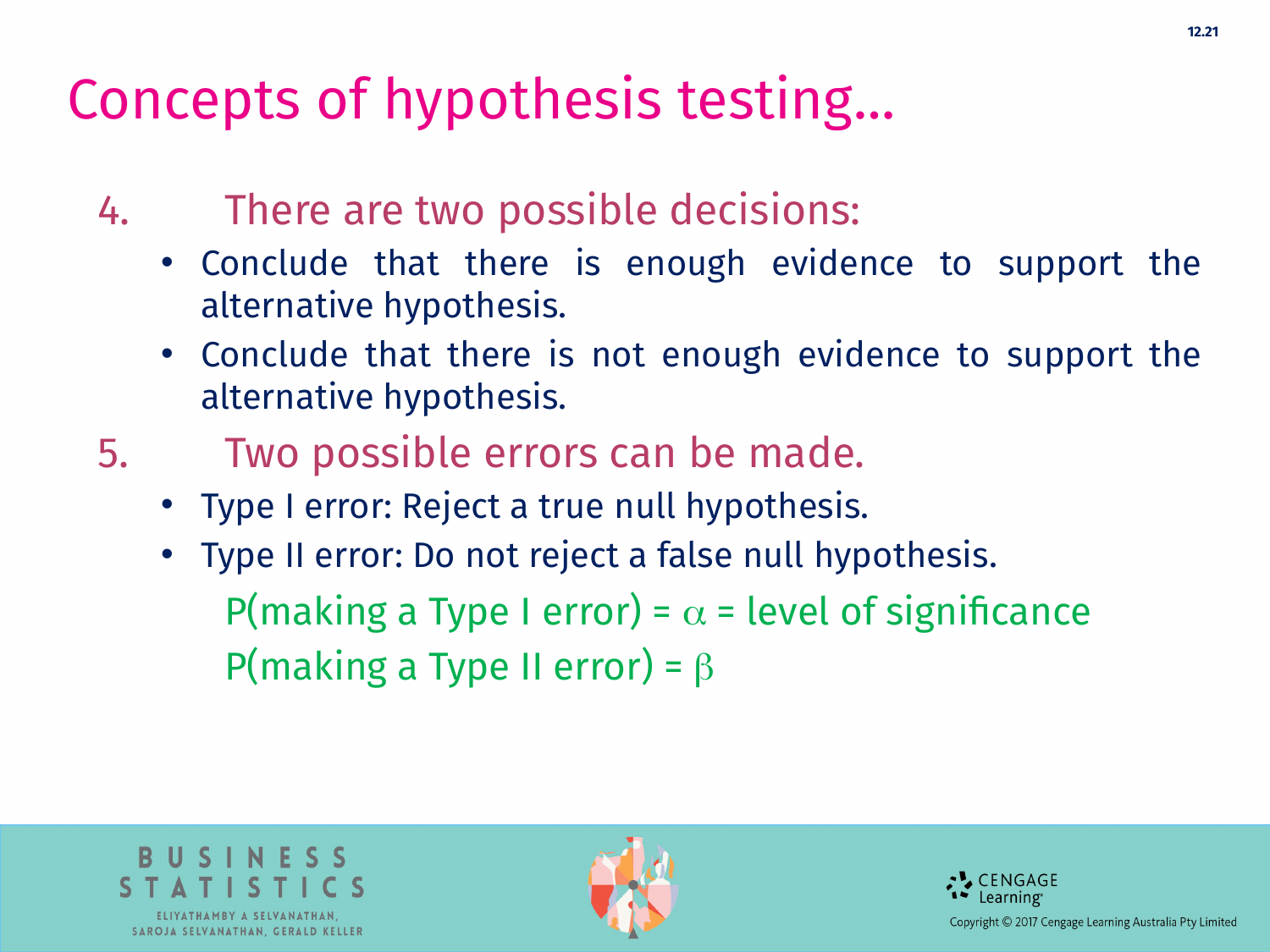

12.21
# Concepts of hypothesis testing…
4.	There are two possible decisions:
Conclude that there is enough evidence to support the alternative hypothesis.
Conclude that there is not enough evidence to support the alternative hypothesis.
5.	Two possible errors can be made.
Type I error: Reject a true null hypothesis.
Type II error: Do not reject a false null hypothesis.
	P(making a Type I error) = α = level of significance
	P(making a Type II error) = β